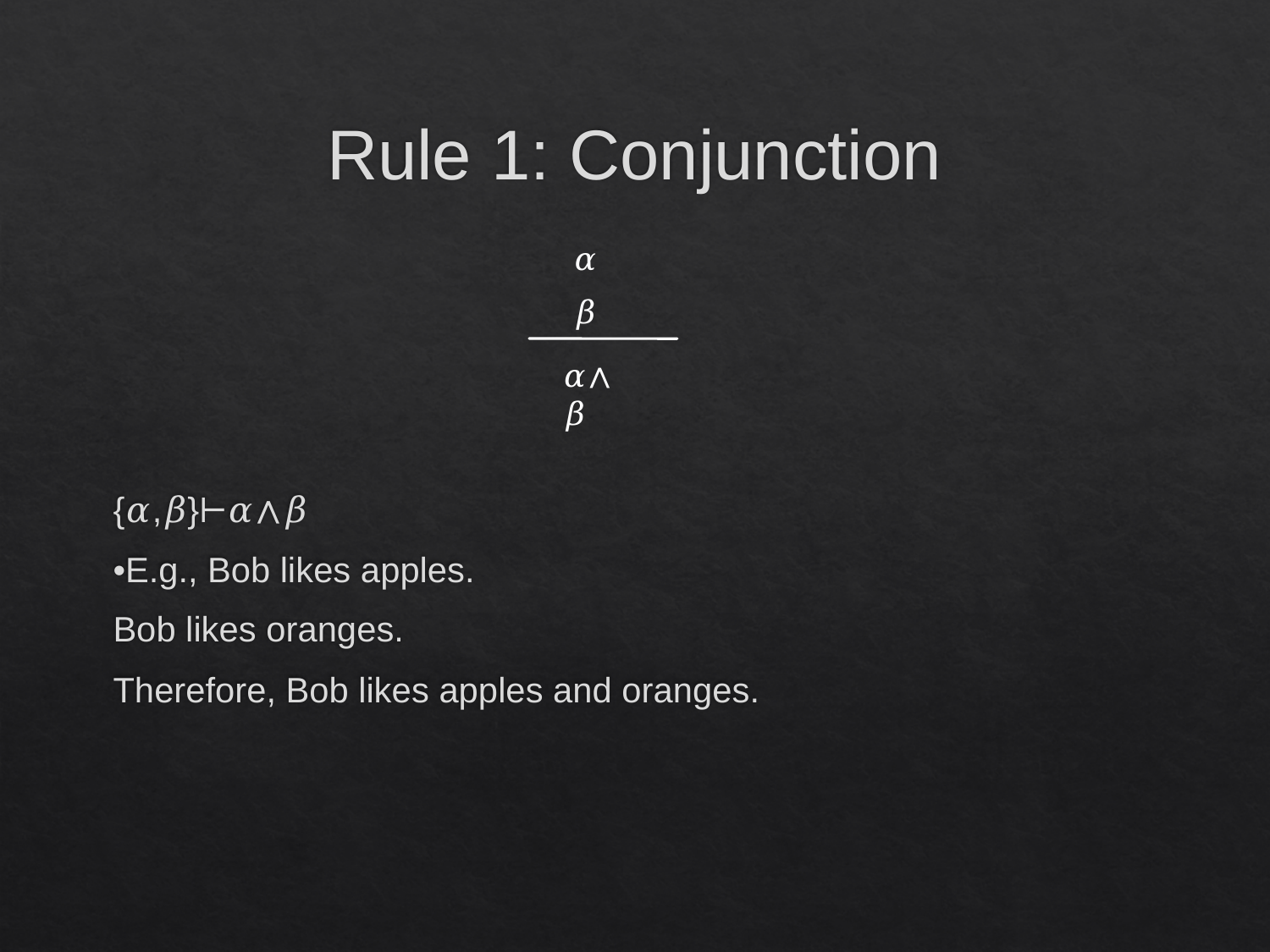

# Rule 1: Conjunction
𝛼

{𝛼,𝛽}⊢𝛼∧𝛽
•E.g., Bob likes apples.
Bob likes oranges.
Therefore, Bob likes apples and oranges.
𝛽
𝛼∧𝛽